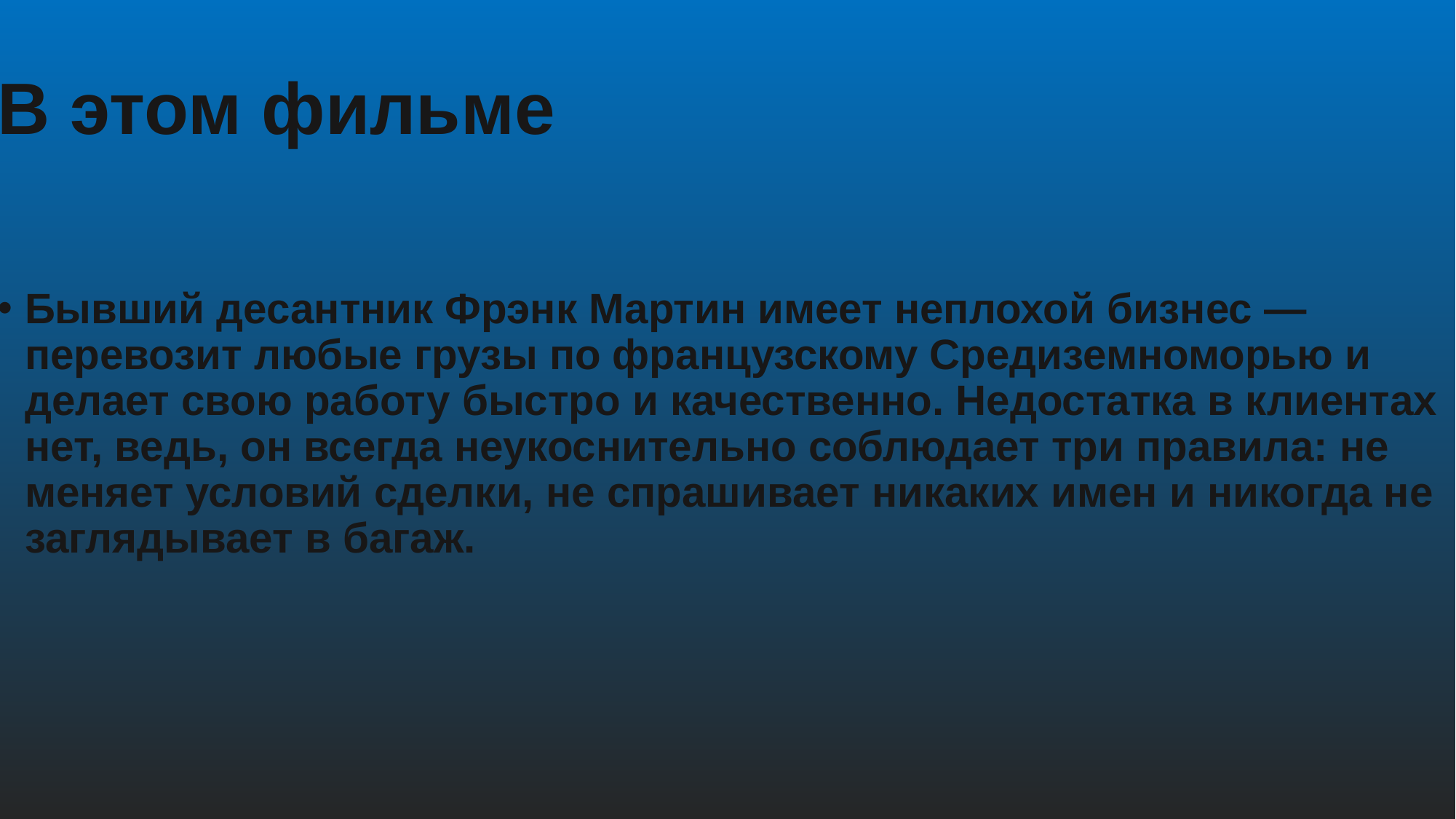

В этом фильме

Бывший десантник Фрэнк Мартин имеет неплохой бизнес — перевозит любые грузы по французскому Средиземноморью и делает свою работу быстро и качественно. Недостатка в клиентах нет, ведь, он всегда неукоснительно соблюдает три правила: не меняет условий сделки, не спрашивает никаких имен и никогда не заглядывает в багаж.
# Кратка о фильма